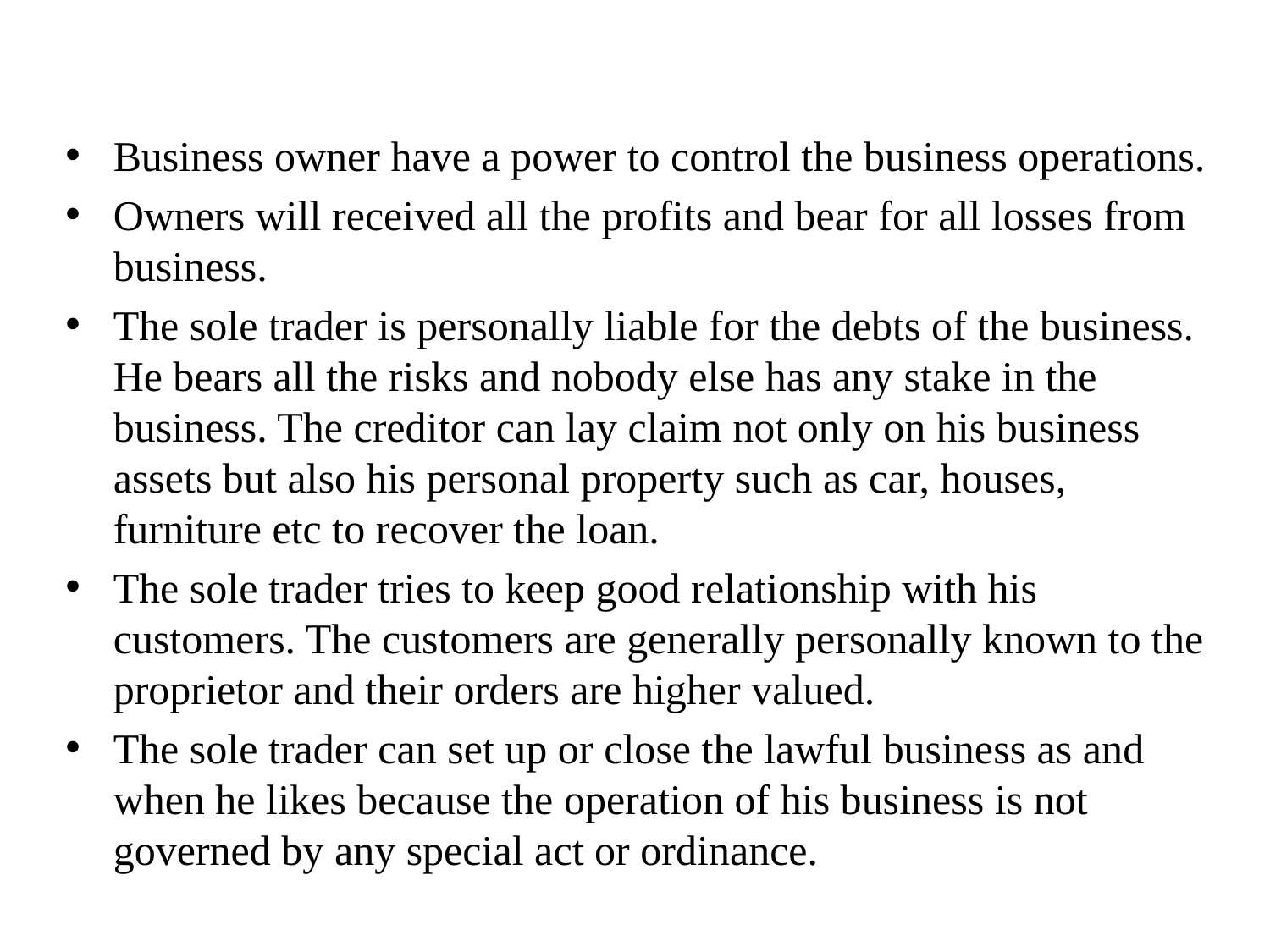

Business owner have a power to control the business operations.
Owners will received all the profits and bear for all losses from business.
The sole trader is personally liable for the debts of the business. He bears all the risks and nobody else has any stake in the business. The creditor can lay claim not only on his business assets but also his personal property such as car, houses, furniture etc to recover the loan.
The sole trader tries to keep good relationship with his customers. The customers are generally personally known to the proprietor and their orders are higher valued.
The sole trader can set up or close the lawful business as and when he likes because the operation of his business is not governed by any special act or ordinance.